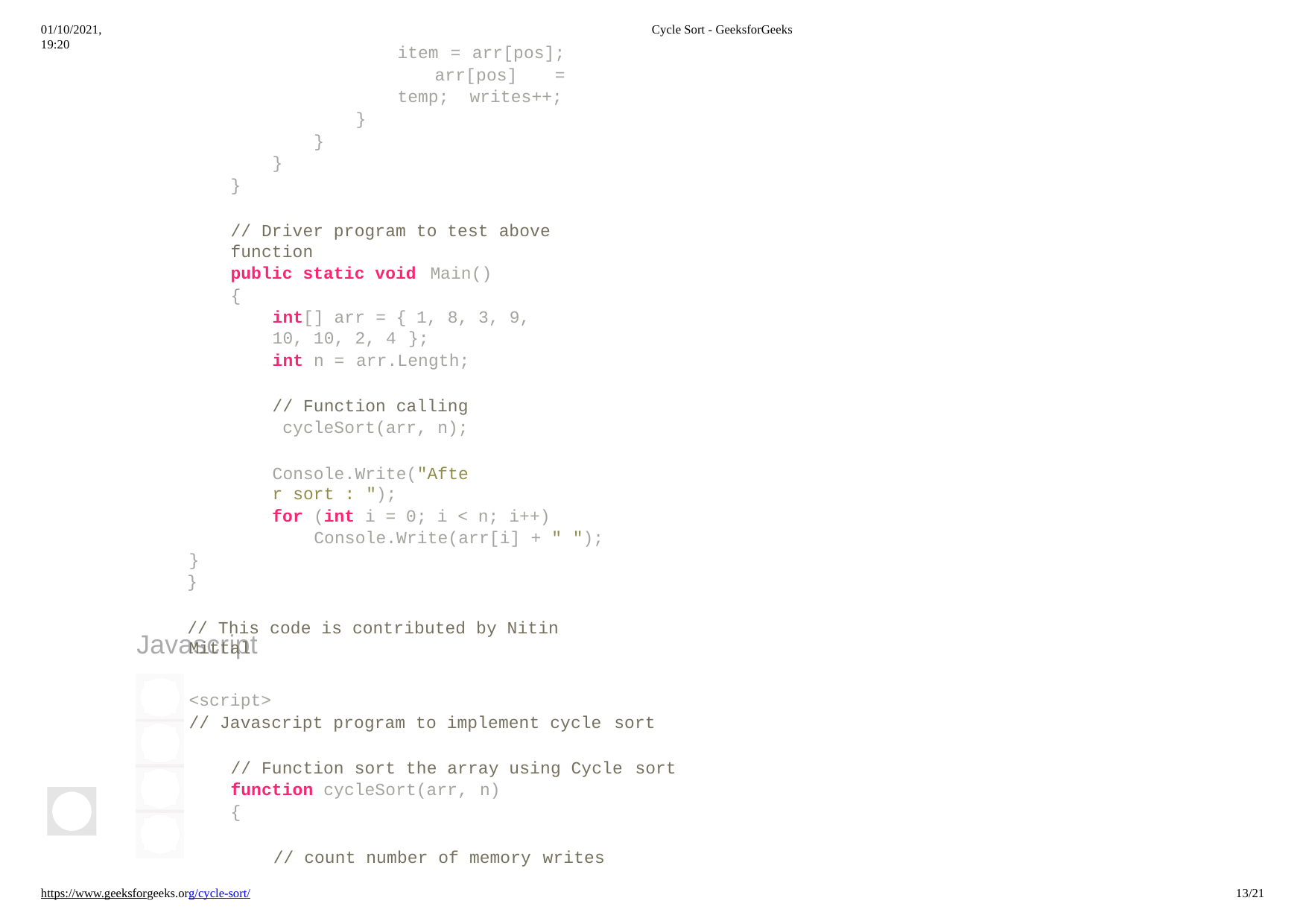

01/10/2021, 19:20
Cycle Sort - GeeksforGeeks
item = arr[pos];  arr[pos] = temp;  writes++;
}
}
}
}

// Driver program to test above function
public static void Main()
{
int[] arr = { 1, 8, 3, 9, 10, 10, 2, 4 };
int n = arr.Length;

// Function calling  cycleSort(arr, n);

Console.Write("After sort : ");
for (int i = 0; i < n; i++)  Console.Write(arr[i] + " ");
}
}

// This code is contributed by Nitin Mittal
Javascript

<script>
// Javascript program to implement cycle sort

// Function sort the array using Cycle sort
function cycleSort(arr, n)
{

// count number of memory writes

https://www.geeksforgeeks.org/cycle-sort/
13/21